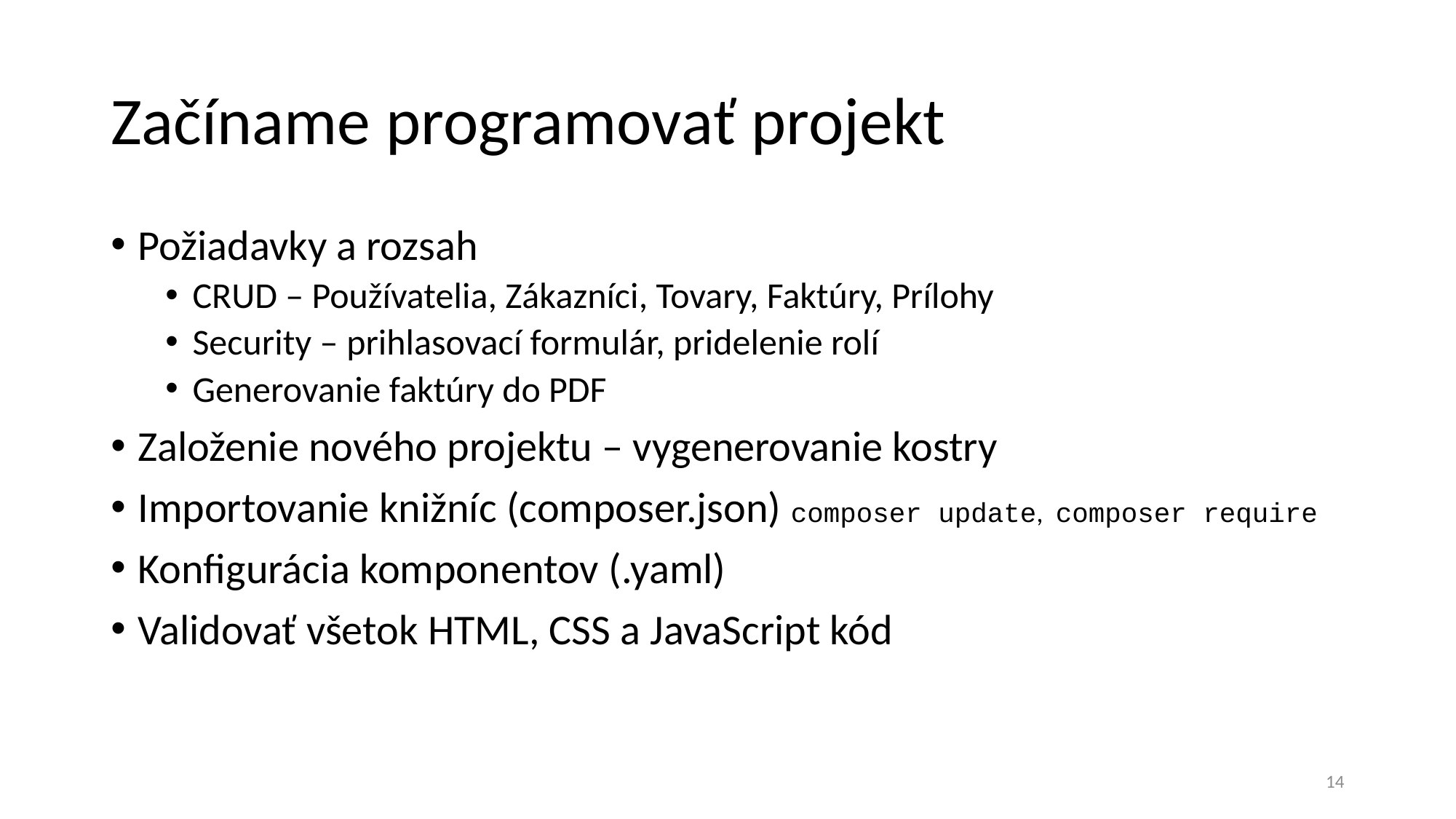

Začíname programovať projekt
Požiadavky a rozsah
CRUD – Používatelia, Zákazníci, Tovary, Faktúry, Prílohy
Security – prihlasovací formulár, pridelenie rolí
Generovanie faktúry do PDF
Založenie nového projektu – vygenerovanie kostry
Importovanie knižníc (composer.json) composer update,  composer require
Konfigurácia komponentov (.yaml)
Validovať všetok HTML, CSS a JavaScript kód
14